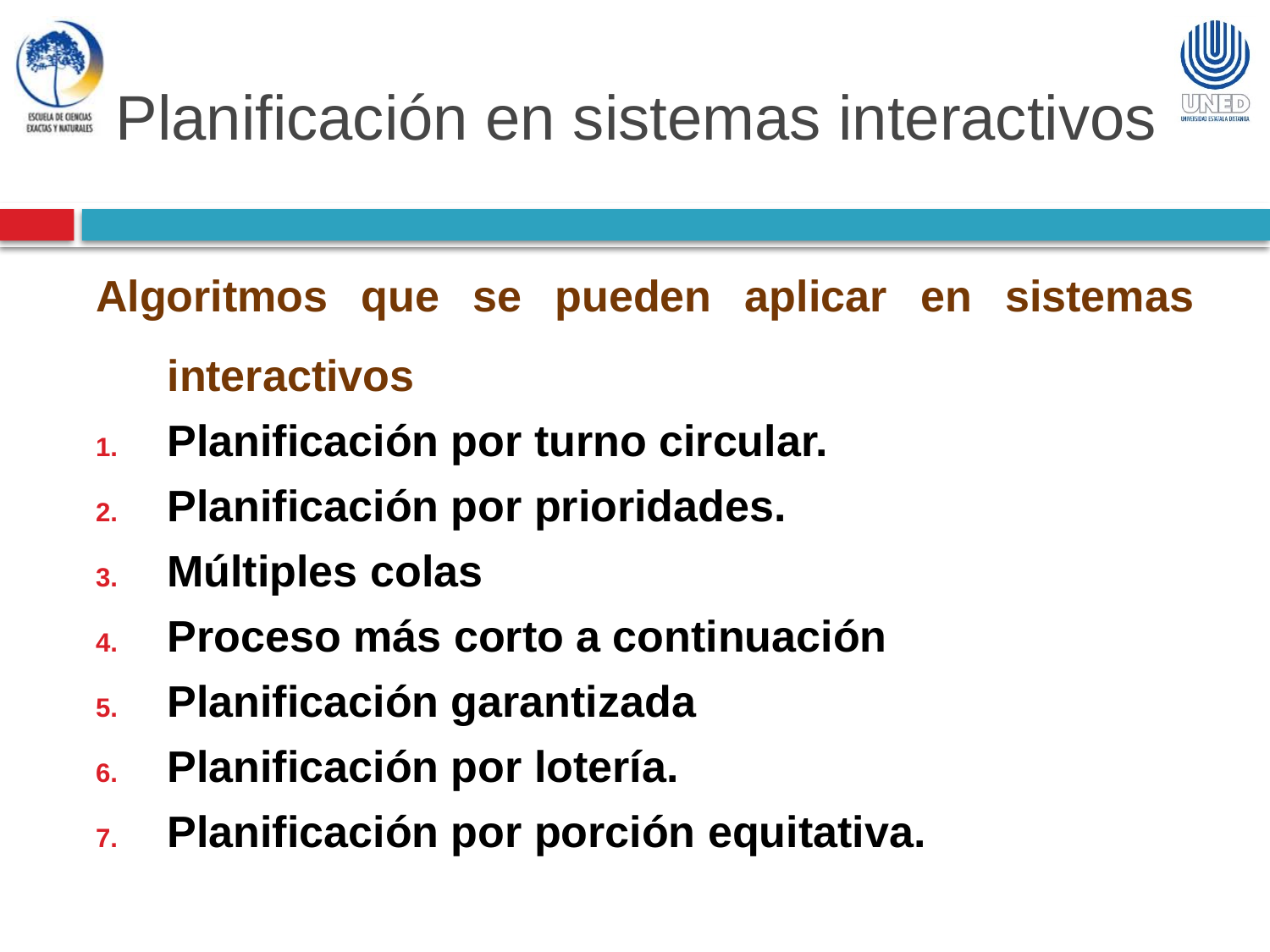

Planificación en sistemas interactivos
Algoritmos que se pueden aplicar en sistemas interactivos
Planificación por turno circular.
Planificación por prioridades.
Múltiples colas
Proceso más corto a continuación
Planificación garantizada
Planificación por lotería.
Planificación por porción equitativa.